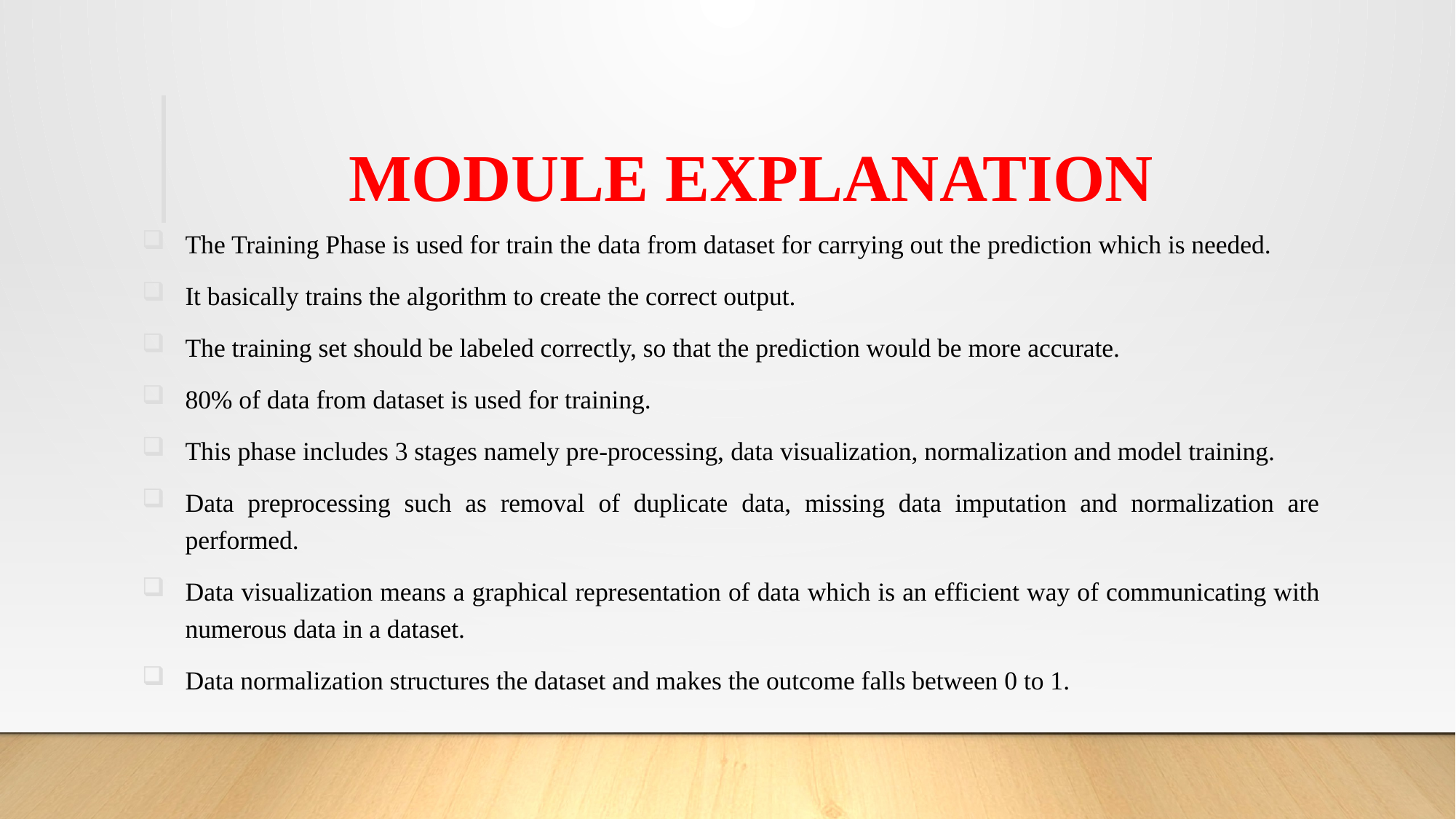

# MODULE EXPLANATION
The Training Phase is used for train the data from dataset for carrying out the prediction which is needed.
It basically trains the algorithm to create the correct output.
The training set should be labeled correctly, so that the prediction would be more accurate.
80% of data from dataset is used for training.
This phase includes 3 stages namely pre-processing, data visualization, normalization and model training.
Data preprocessing such as removal of duplicate data, missing data imputation and normalization are performed.
Data visualization means a graphical representation of data which is an efficient way of communicating with numerous data in a dataset.
Data normalization structures the dataset and makes the outcome falls between 0 to 1.